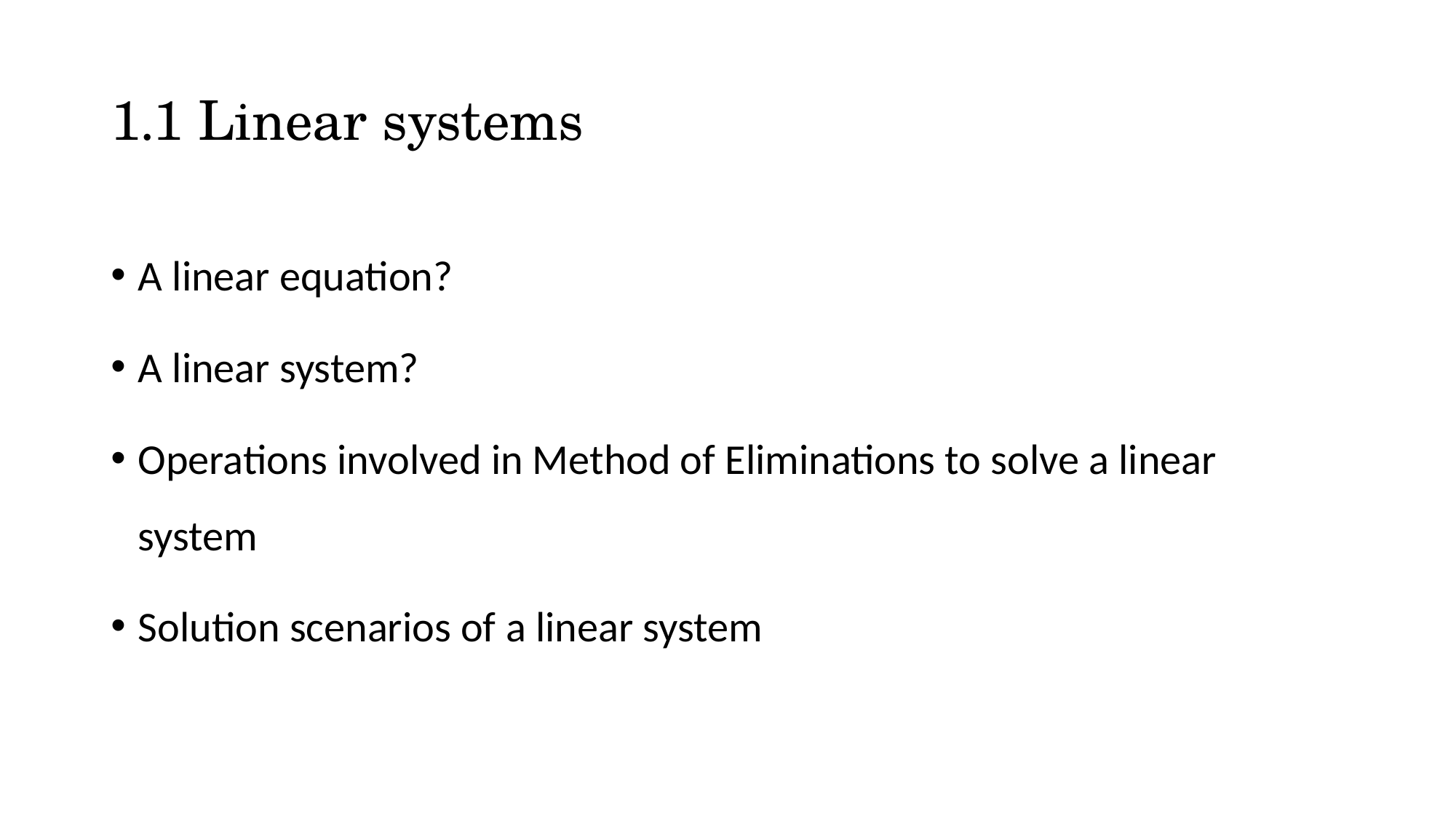

# 1.1 Linear systems
A linear equation?
A linear system?
Operations involved in Method of Eliminations to solve a linear system
Solution scenarios of a linear system